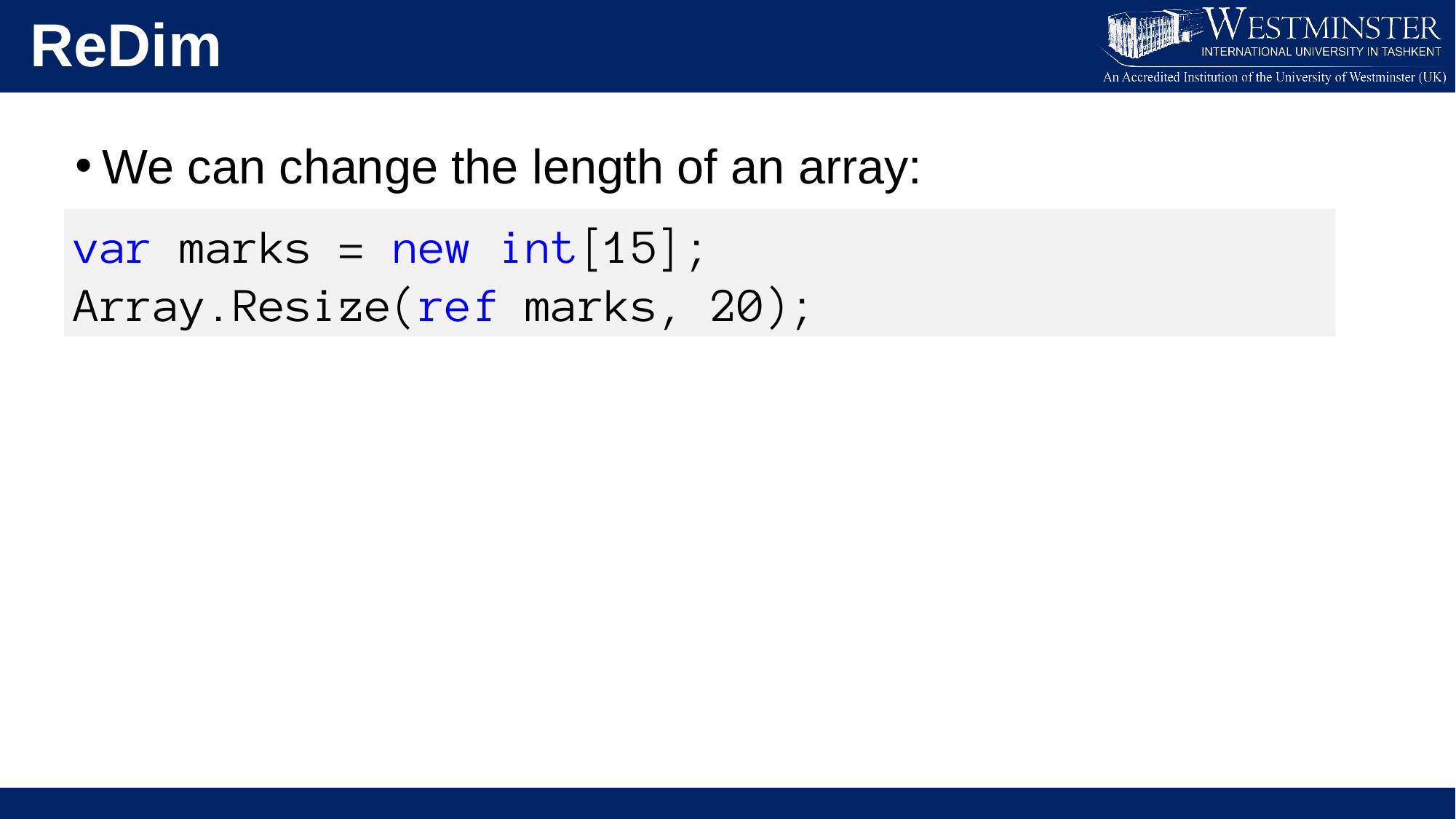

ReDim
We can change the length of an array:

var marks = new int[15];
Array.Resize(ref marks, 20);